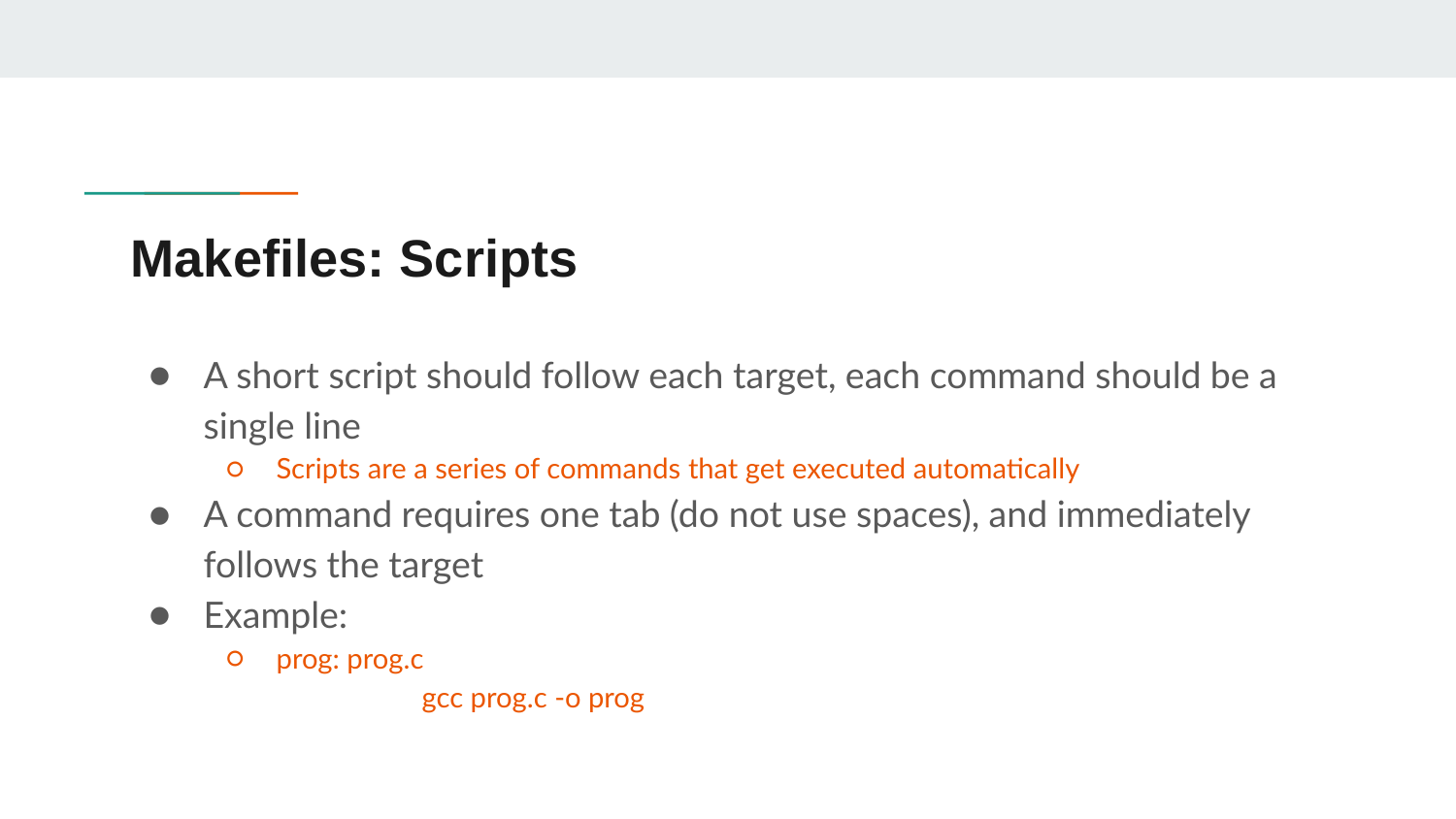

# Makefiles: Scripts
A short script should follow each target, each command should be a single line
Scripts are a series of commands that get executed automatically
A command requires one tab (do not use spaces), and immediately follows the target
Example:
prog: prog.c
	gcc prog.c -o prog